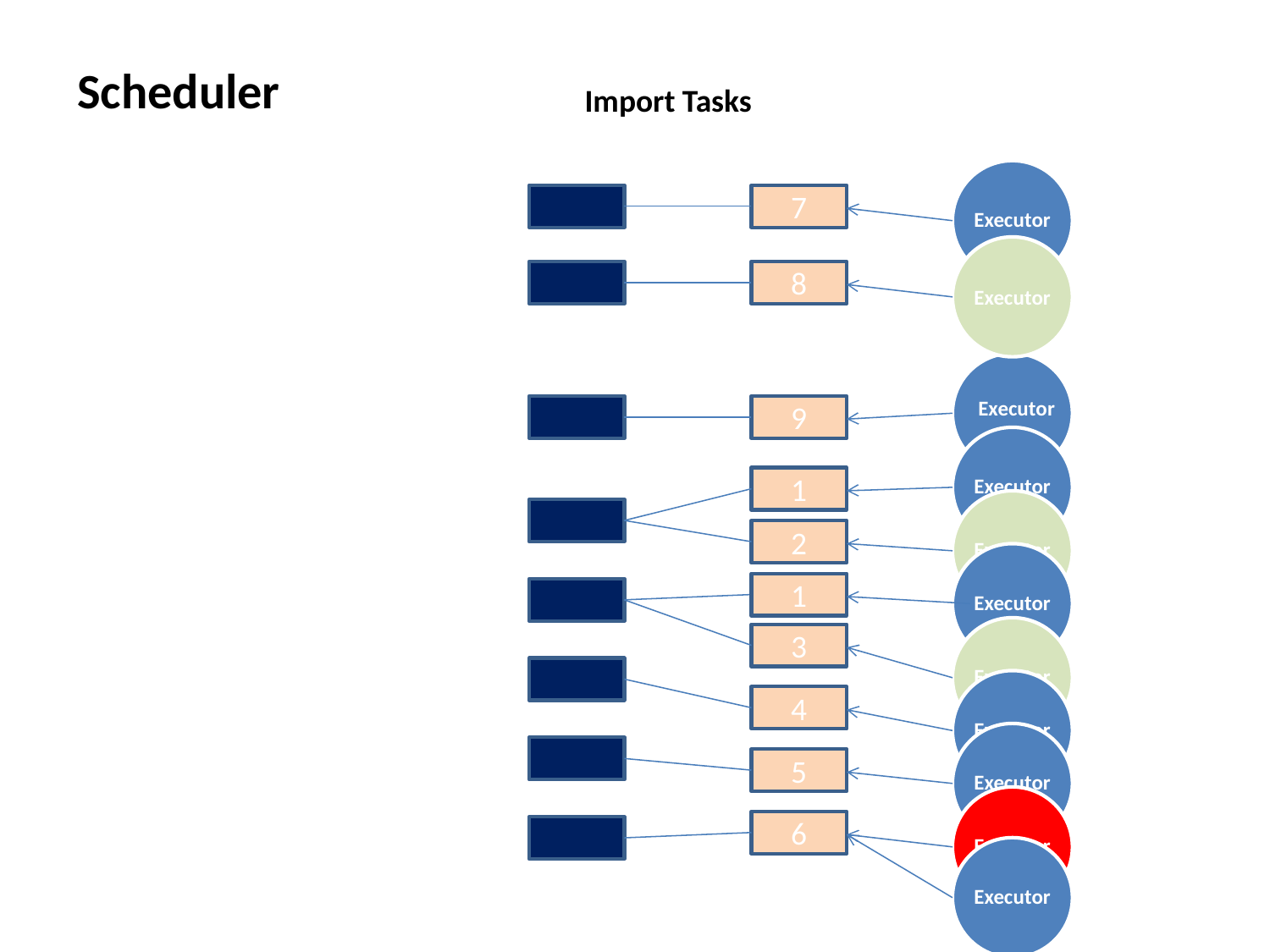

Scheduler
Import Tasks

Executor

7

Executor

8

Executor

9

Executor
1

Executor

2

Executor
1

Executor
3

Executor
4

Executor

5

Executor
6

Executor